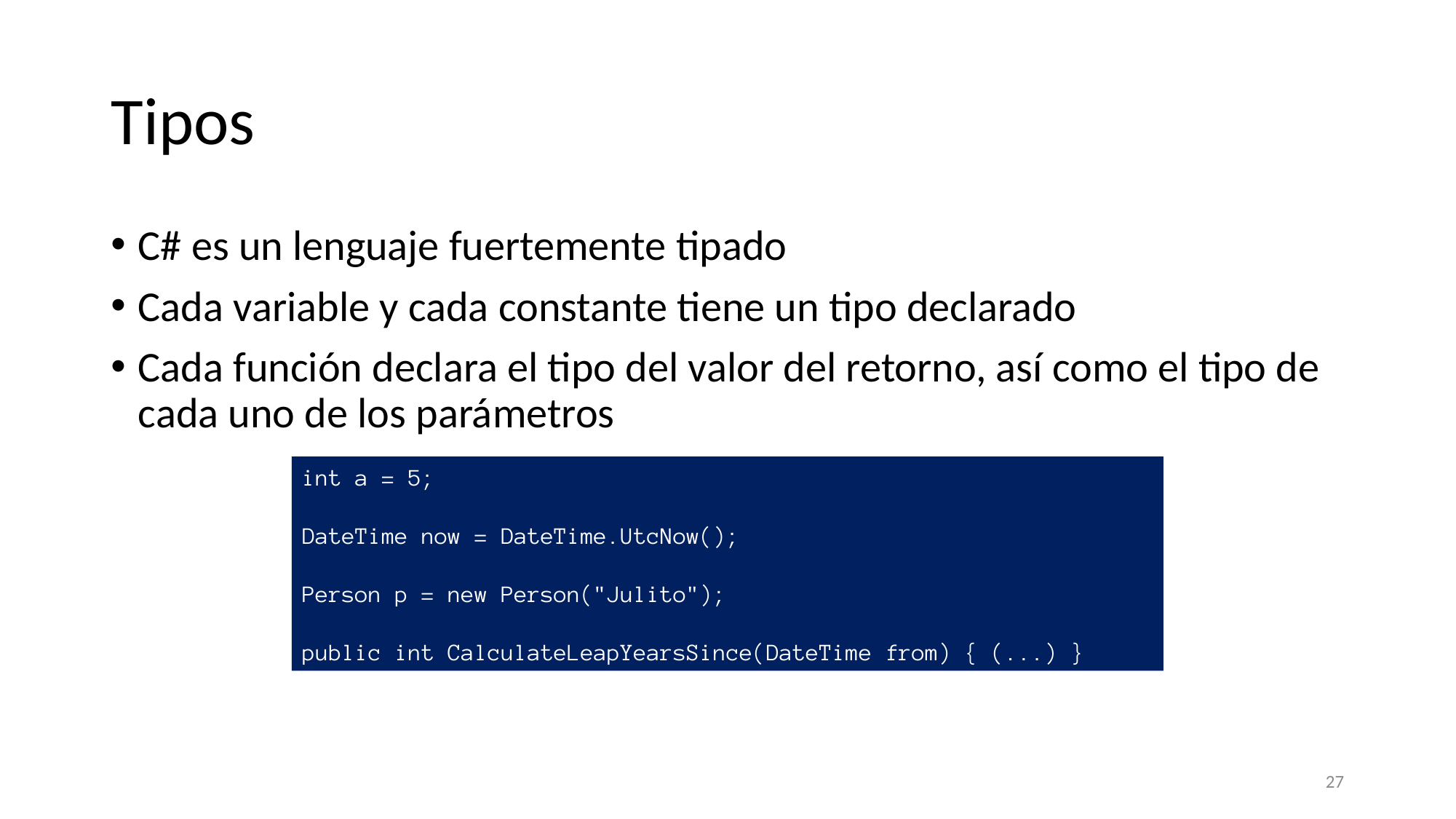

# Tipos
C# es un lenguaje fuertemente tipado
Cada variable y cada constante tiene un tipo declarado
Cada función declara el tipo del valor del retorno, así como el tipo de cada uno de los parámetros
int a = 5;

DateTime now = DateTime.UtcNow();

Person p = new Person("Julito");

public int CalculateLeapYearsSince(DateTime from) { (...) }
27